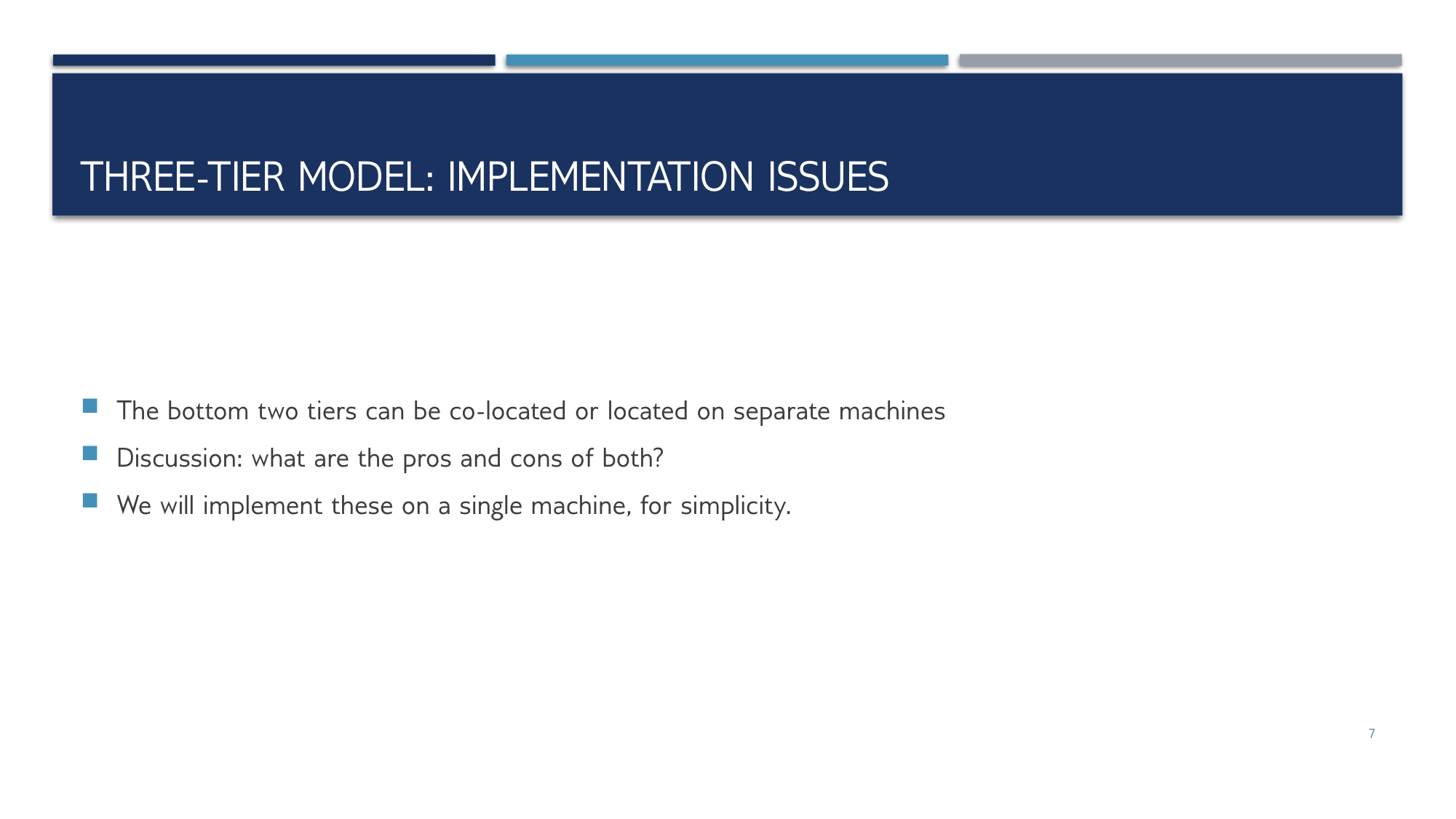

# Three-tier model: implementation issues
The bottom two tiers can be co-located or located on separate machines
Discussion: what are the pros and cons of both?
We will implement these on a single machine, for simplicity.

7